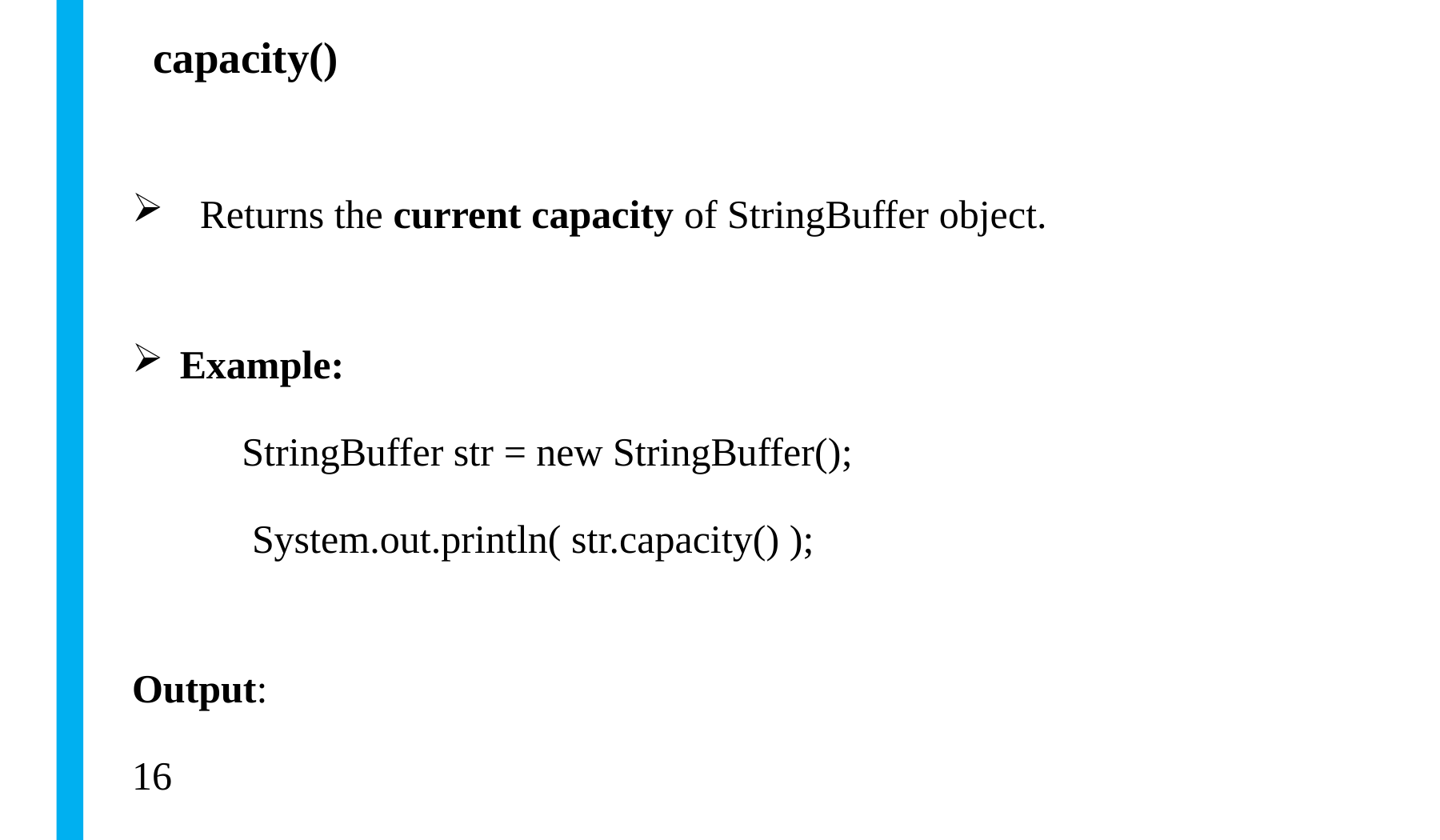

# capacity()
   Returns the current capacity of StringBuffer object.

 Example:
           StringBuffer str = new StringBuffer();
            System.out.println( str.capacity() );

Output:
16